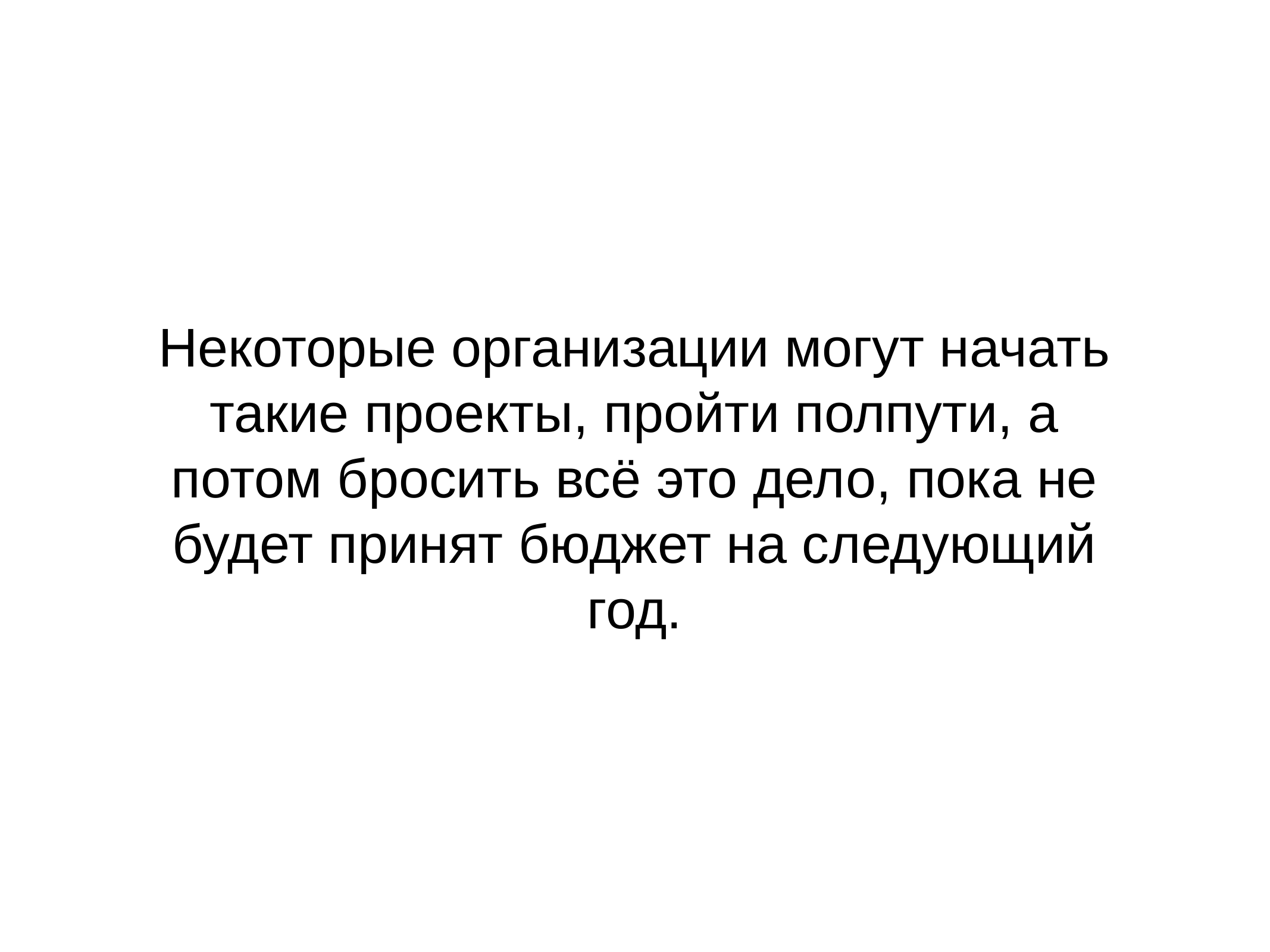

# Некоторые организации могут начать такие проекты, пройти полпути, а потом бросить всё это дело, пока не будет принят бюджет на следующий год.